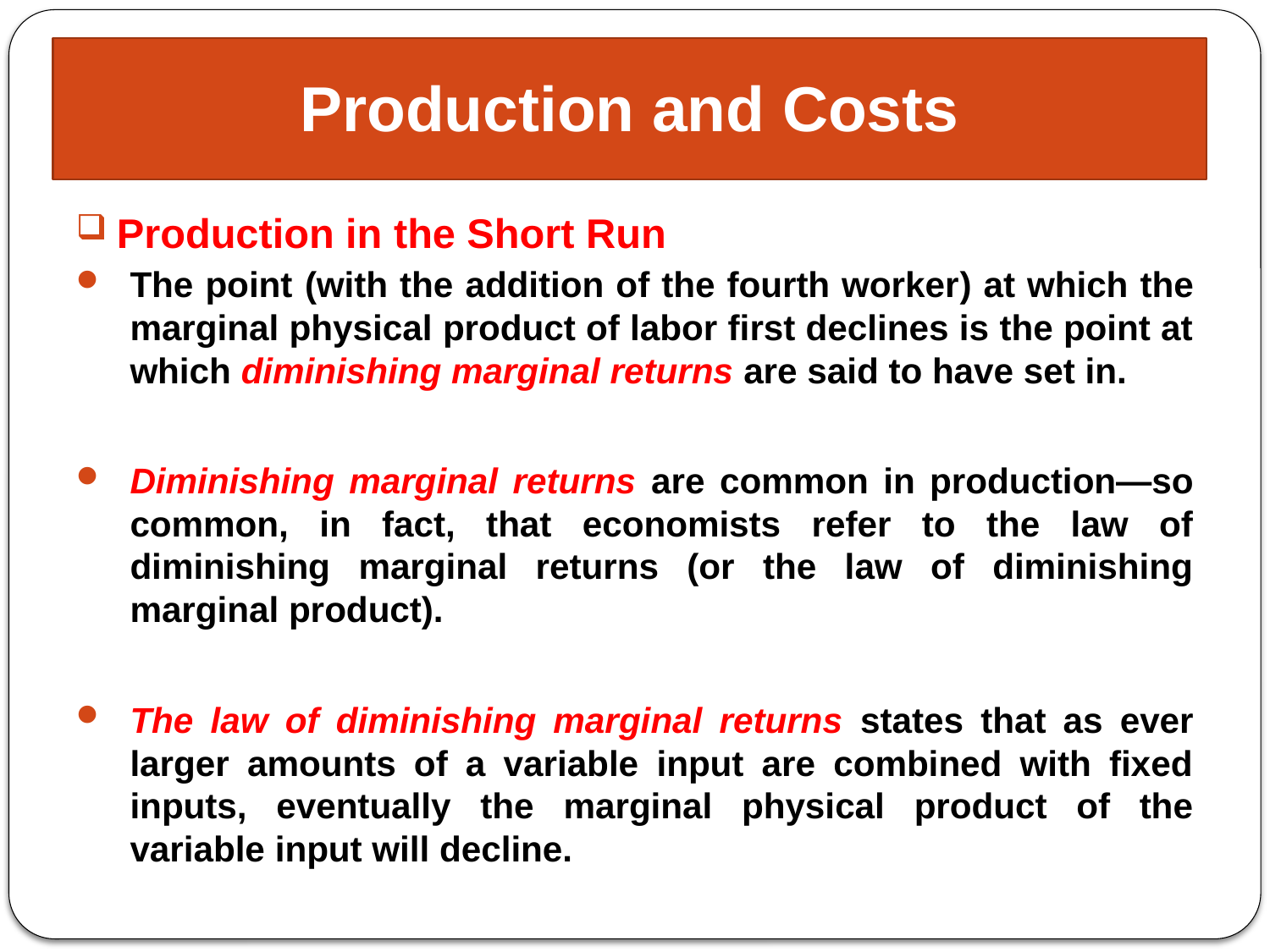

# Production and Costs
Production in the Short Run
The point (with the addition of the fourth worker) at which the marginal physical product of labor first declines is the point at which diminishing marginal returns are said to have set in.

Diminishing marginal returns are common in production—so common, in fact, that economists refer to the law of diminishing marginal returns (or the law of diminishing marginal product).

The law of diminishing marginal returns states that as ever larger amounts of a variable input are combined with fixed inputs, eventually the marginal physical product of the variable input will decline.